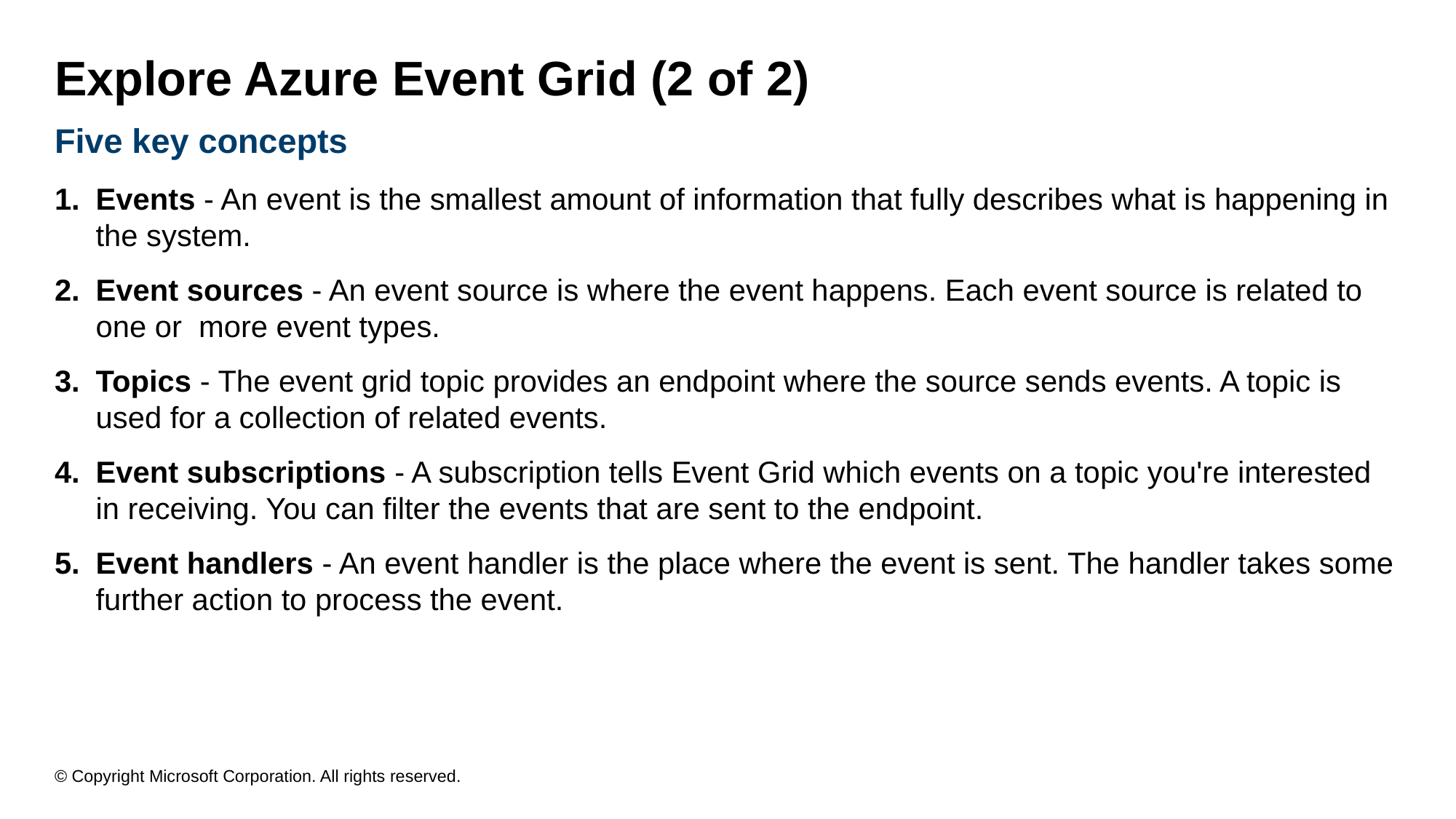

# Explore Azure Event Grid (2 of 2)
Five key concepts
Events - An event is the smallest amount of information that fully describes what is happening in the system.
Event sources - An event source is where the event happens. Each event source is related to one or  more event types.
Topics - The event grid topic provides an endpoint where the source sends events. A topic is used for a collection of related events.
Event subscriptions - A subscription tells Event Grid which events on a topic you're interested in receiving. You can filter the events that are sent to the endpoint.
Event handlers - An event handler is the place where the event is sent. The handler takes some further action to process the event.